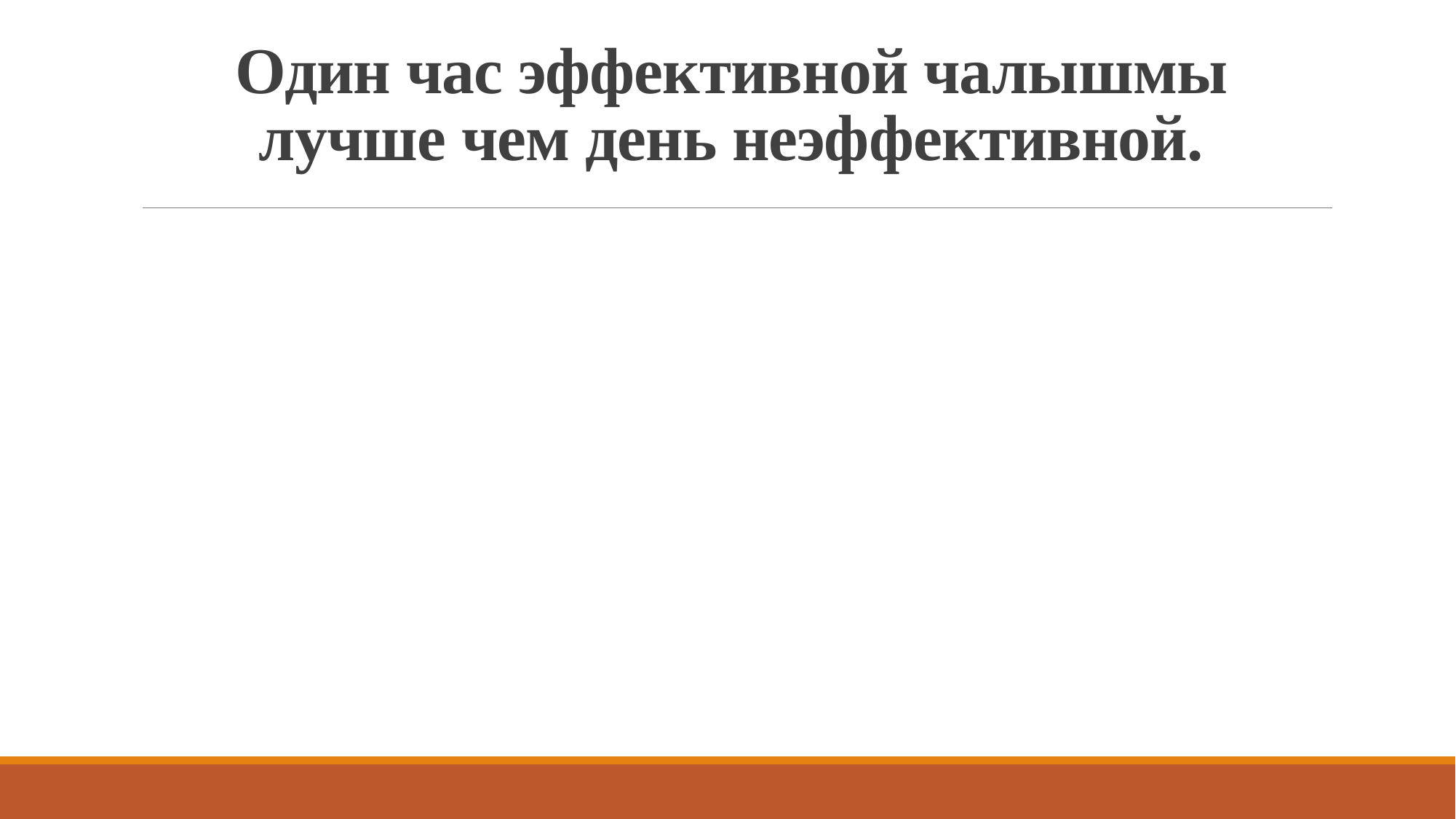

# Один час эффективной чалышмы лучше чем день неэффективной.